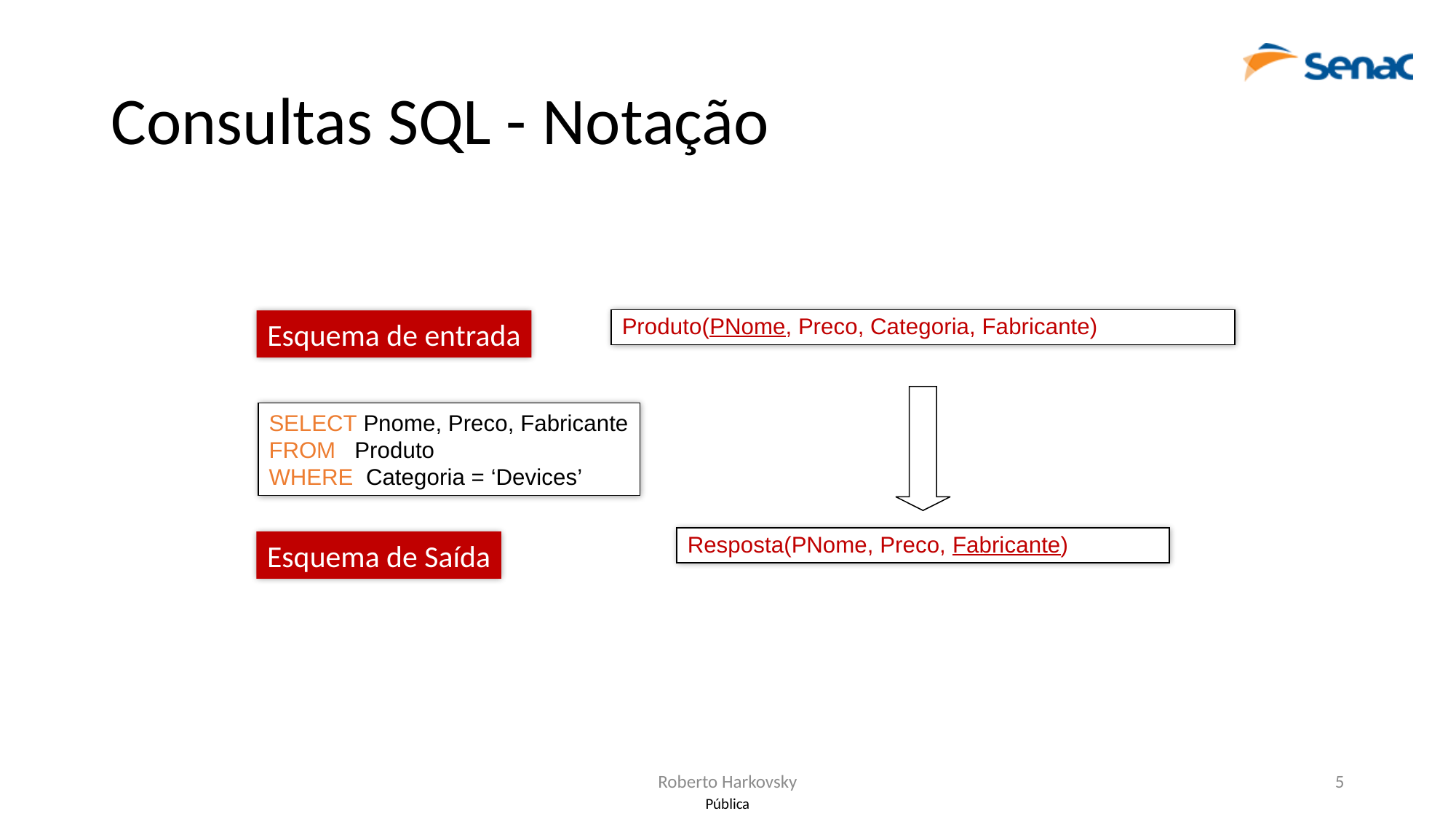

# Consultas SQL - Notação
Produto(PNome, Preco, Categoria, Fabricante)
Esquema de entrada

SELECT Pnome, Preco, Fabricante
FROM   Produto
WHERE  Categoria = ‘Devices’
Resposta(PNome, Preco, Fabricante)
Esquema de Saída
Roberto Harkovsky
5